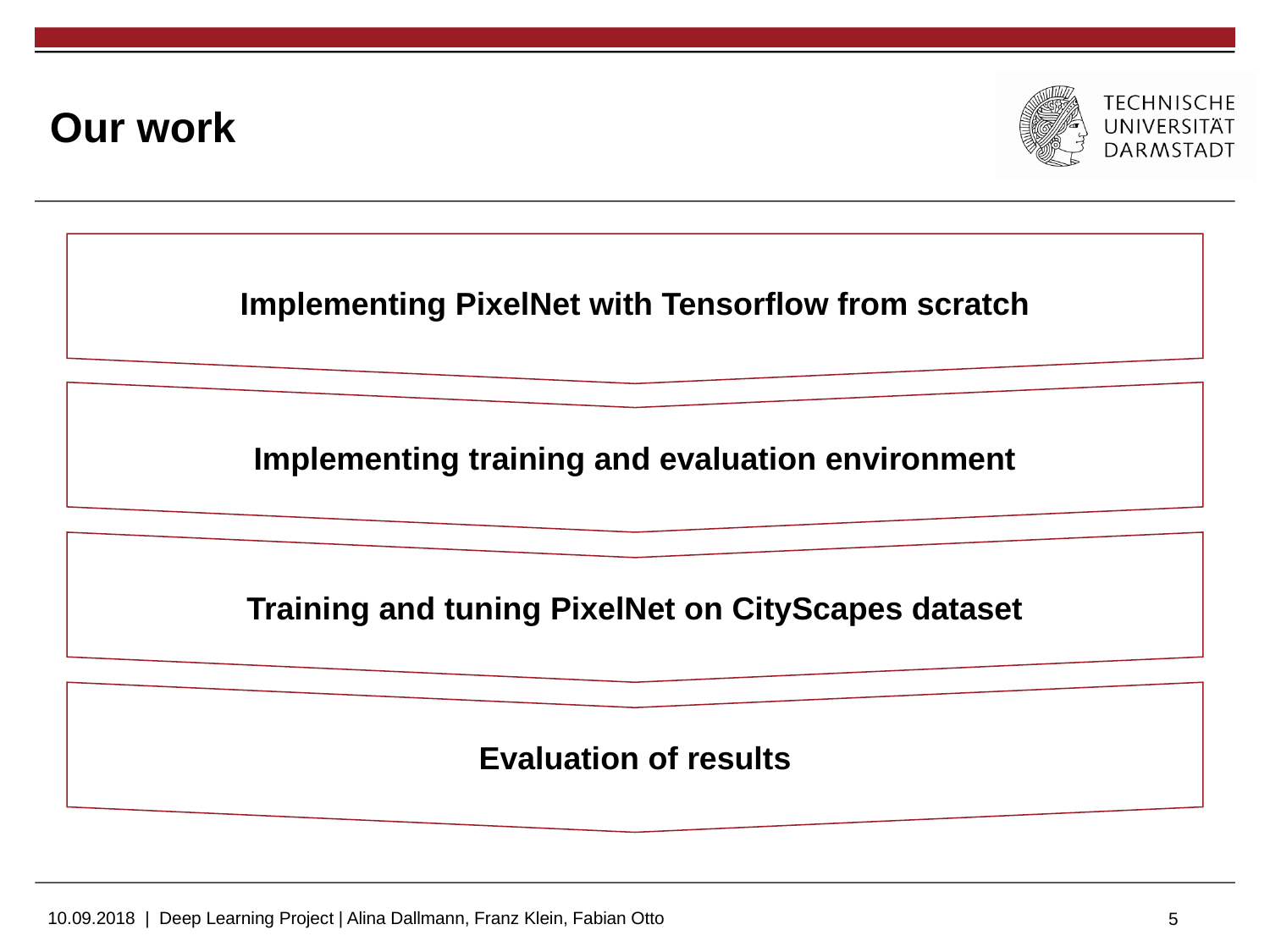

Implementing PixelNet with Tensorflow from scratch
Implementing training and evaluation environment
Training and tuning PixelNet on CityScapes dataset
# Our work
Evaluation of results
5